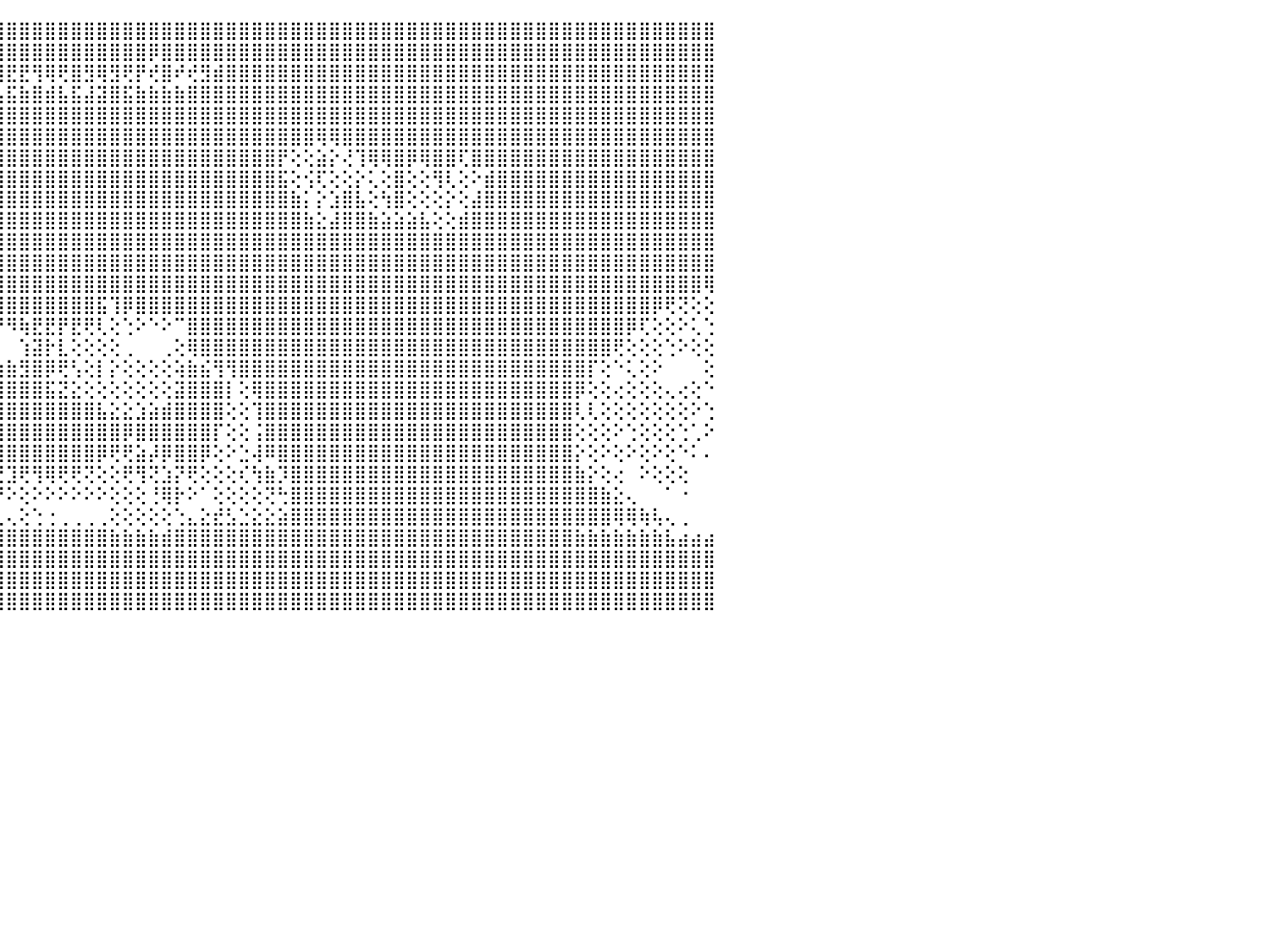

⣿⣿⣿⣿⣿⣿⣿⣿⣿⣿⣿⣿⣿⣿⣿⣿⣿⣿⣿⣿⣿⣿⣿⣿⣿⣿⣿⣿⣿⣿⣿⣿⣿⣿⣿⣿⣿⣿⣿⣿⣿⣿⣿⣿⣿⣿⣿⣿⣿⣿⣿⣿⣿⣿⣿⣿⣿⣿⣿⣿⣿⣿⣿⣿⣿⣿⣿⣿⣿⣿⣿⣿⣿⣿⣿⣿⣿⣿⣿⣿⣿⣿⣿⣿⣿⣿⣿⣿⣿⣿⣿⣿⣿⣿⣿⣿⣿⣿⣿⣿⠀
⣿⣿⣿⣿⣿⣿⣿⣿⣿⣿⣿⣿⣿⣿⣿⣿⣿⣿⣿⣿⣿⣿⣿⣿⣿⣿⣿⣿⣿⣿⣿⣿⣿⣿⣿⣿⣿⣿⣿⢿⣿⣿⣿⣿⣿⣿⣿⣿⣿⣿⣿⣿⣿⣿⣿⣿⡿⣿⣿⣿⣿⣿⣿⣿⣿⣿⣿⣿⣿⣿⣿⣿⣿⣿⣿⣿⣿⣿⣿⣿⣿⣿⣿⣿⣿⣿⣿⣿⣿⣿⣿⣿⣿⣿⣿⣿⣿⣿⣿⣿⠀
⣿⣿⣿⣿⣿⣿⣟⣿⡿⢻⣻⢿⢿⣿⣟⡿⣿⢿⢟⡿⢿⣟⣟⢿⢿⢟⡻⡟⣟⡿⣿⣿⢿⡿⣿⣿⢞⣿⣾⢻⢺⢟⡞⣟⣿⣟⣟⢻⢿⢟⣿⣻⢿⣻⢟⡟⢞⣿⠞⢞⣻⣾⣿⣿⣿⣿⣿⣿⣿⣿⣿⣿⣿⣿⣿⣿⣿⣿⣿⣿⣿⣿⣿⣿⣿⣿⣿⣿⣿⣿⣿⣿⣿⣿⣿⣿⣿⣿⣿⣿⠀
⣿⣿⣿⣿⣿⣿⣼⣿⣷⣾⣯⣮⣵⣷⣽⣵⣿⣽⣿⣯⣧⣿⣿⣿⣿⣾⣽⣷⣿⣵⣿⣽⣽⣯⣿⣷⣵⣿⣧⣿⣼⣾⣯⣾⣧⣯⣷⣿⣾⣧⣯⣼⣽⣿⣯⣷⣷⣷⣷⣿⣿⣿⣿⣿⣿⣿⣿⣿⣿⣿⣿⣿⣿⣿⣿⣿⣿⣿⣿⣿⣿⣿⣿⣿⣿⣿⣿⣿⣿⣿⣿⣿⣿⣿⣿⣿⣿⣿⣿⣿⠀
⣿⣿⣿⣿⣿⣿⣿⣿⣿⣿⣿⣿⣿⣿⣿⣿⣿⣿⣿⣿⣿⣿⣿⣿⣿⣿⣿⣿⣿⣿⣿⣿⣿⣿⣿⣿⣿⣿⣿⣿⣿⣿⣿⣿⣿⣿⣿⣿⣿⣿⣿⣿⣿⣿⣿⣿⣿⣿⣿⣿⣿⣿⣿⣿⣿⣿⣿⣿⣿⣿⣿⣿⣿⣿⣿⣿⣿⣿⣿⣿⣿⣿⣿⣿⣿⣿⣿⣿⣿⣿⣿⣿⣿⣿⣿⣿⣿⣿⣿⣿⠀
⣿⣿⣿⣿⣿⣿⣿⣿⣿⣿⣿⣿⣿⣿⣿⣿⣿⡏⢕⢕⢝⢻⣿⣿⣿⣿⣿⣿⣿⣿⣿⣿⣿⣿⣿⣿⣿⣿⣿⣿⣿⣿⣿⣿⣿⣿⣿⣿⣿⣿⣿⣿⣿⣿⣿⣿⣿⣿⣿⣿⣿⣿⣿⣿⣿⣿⣿⣿⣿⢿⢿⣿⣿⣿⣿⣿⣿⣿⣿⣿⣿⣿⣿⣿⣿⣿⣿⣿⣿⣿⣿⣿⣿⣿⣿⣿⣿⣿⣿⣿⠀
⣿⣿⣿⣿⣿⣿⣿⣿⣿⣿⣿⣿⣿⣿⣿⣿⣿⡕⢕⣿⢇⢕⢔⡿⢿⣿⣿⣿⣿⣿⣿⣿⣿⣿⣿⣿⣿⣿⣿⣿⣿⣿⣿⣿⣿⣿⣿⣿⣿⣿⣿⣿⣿⣿⣿⣿⣿⣿⣿⣿⣿⣿⣿⣿⣿⣿⡟⢕⢕⣵⡕⢜⢹⢿⢿⣿⡿⢿⣿⣿⢏⣿⣿⣿⣿⣿⣿⣿⣿⣿⣿⣿⣿⣿⣿⣿⣿⣿⣿⣿⠀
⣿⣿⣿⣿⣿⣿⣿⣿⣿⣿⣿⣿⣿⣿⣿⣿⣿⣿⢝⢕⢕⣱⢇⢕⢕⡽⢟⢻⡿⢝⢝⣿⣿⣿⣿⣿⣿⣿⣿⣿⣿⣿⣿⣿⣿⣿⣿⣿⣿⣿⣿⣿⣿⣿⣿⣿⣿⣿⣿⣿⣿⣿⣿⣿⣿⣿⣯⢕⢪⢏⢕⢕⡕⢅⢕⣿⢕⢕⢻⢇⢕⠕⣾⣿⣿⣿⣿⣿⣿⣿⣿⣿⣿⣿⣿⣿⣿⣿⣿⣿⠀
⣿⣿⣿⢿⢿⢟⢟⢏⢟⣟⣻⣿⣿⣿⣿⣿⣿⣿⣷⢕⢿⣿⢕⢕⢸⢇⢕⢱⢕⢕⢱⣿⣿⣿⣿⣿⣿⣿⣿⣿⣿⣿⣿⣿⣿⣿⣿⣿⣿⣿⣿⣿⣿⣿⣿⣿⣿⣿⣿⣿⣿⣿⣿⣿⣿⣿⣿⣷⡅⡕⣱⣿⣧⢕⢳⣿⢕⢕⢕⡕⢕⣼⣿⣿⣿⣿⣿⣿⣿⣿⣿⣿⣿⣿⣿⣿⣿⣿⣿⣿⠀
⢟⢝⢕⢱⣵⣿⣿⣾⣿⣿⣿⣿⣿⣿⣿⣿⣿⣿⣷⣷⣾⣿⣧⡜⢕⢕⡱⢕⢕⢕⣿⣿⣿⣿⣿⣿⣿⣿⣿⣿⣿⣿⣿⣿⣿⣿⣿⣿⣿⣿⣿⣿⣿⣿⣿⣿⣿⣿⣿⣿⣿⣿⣿⣿⣿⣿⣿⣿⣷⣕⣼⣿⣿⣷⣵⣵⣵⣧⢕⢕⣾⣿⣿⣿⣿⣿⣿⣿⣿⣿⣿⣿⣿⣿⣿⣿⣿⣿⣿⣿⠀
⣵⢕⢕⢑⢜⠙⠁⠁⢕⢿⢟⢟⢝⢝⠝⠕⢕⢕⢝⢝⢝⢿⣿⣿⣿⣿⣿⢕⣱⣿⣿⣿⣿⣿⣿⣿⣿⣿⣿⣿⣿⣿⣿⣿⣿⣿⣿⣿⣿⣿⣿⣿⣿⣿⣿⣿⣿⣿⣿⣿⣿⣿⣿⣿⣿⣿⣿⣿⣿⣿⣿⣿⣿⣿⣿⣿⣿⣿⣿⣿⣿⣿⣿⣿⣿⣿⣿⣿⣿⣿⣿⣿⣿⣿⣿⣿⣿⣿⣿⣿⠀
⣿⢕⢕⢕⢕⢄⠀⠀⢕⢕⢕⢕⢕⢕⠀⠀⠀⠑⢕⠀⠀⠀⢌⢿⣿⣿⣿⣿⣿⣿⣿⣿⣿⣿⣿⣿⣿⣿⣿⣿⣿⣿⣿⣿⣿⣿⣿⣿⣿⣿⣿⣿⣿⣿⣿⣿⣿⣿⣿⣿⣿⣿⣿⣿⣿⣿⣿⣿⣿⣿⣿⣿⣿⣿⣿⣿⣿⣿⣿⣿⣿⣿⣿⣿⣿⣿⣿⣿⣿⣿⣿⣿⣿⣿⣿⣿⣿⣿⣿⣿⠀
⣿⡳⢕⢕⠀⠀⠀⢕⢕⢕⢕⢅⢕⢕⢐⠀⠀⠀⠕⠕⢔⢄⢕⢜⣿⣿⣿⣿⣿⣿⣿⣿⣿⣿⣿⣿⣿⣿⣿⣿⣿⣿⣿⣿⣿⣿⣿⣿⣿⣿⣿⣿⣿⣿⣿⣿⣿⣿⣿⣿⣿⣿⣿⣿⣿⣿⣿⣿⣿⣿⣿⣿⣿⣿⣿⣿⣿⣿⣿⣿⣿⣿⣿⣿⣿⣿⣿⣿⣿⣿⣿⣿⣿⣿⣿⣿⣿⣿⣿⢿⠀
⢏⢕⢕⢕⢕⢕⢕⢕⢕⠕⢕⢕⠐⠁⠐⠁⠑⠐⠀⠀⠀⠀⠐⢕⢸⣿⣿⣿⣿⣿⣿⣿⣿⣿⣿⣿⣿⣿⣿⣿⣿⣿⣿⣿⣿⣿⣿⣿⣿⣿⣿⣿⣯⢹⡿⣿⣿⣿⣿⣿⣿⣿⣿⣿⣿⣿⣿⣿⣿⣿⣿⣿⣿⣿⣿⣿⣿⣿⣿⣿⣿⣿⣿⣿⣿⣿⣿⣿⣿⣿⣿⣿⣿⣿⣿⡿⢟⢝⢕⢕⠀
⢕⢕⢕⢕⠕⢕⢕⢕⢕⢕⠑⠐⠐⠀⠀⠀⠀⠀⠀⠀⠀⠀⠀⠑⢸⣿⣿⣿⣿⣿⣿⣿⣿⣿⣿⠝⠑⢝⣽⢿⢿⣿⣿⢿⠟⠻⢷⣟⣟⡟⣟⢟⢇⢕⢑⠕⠑⠕⠉⣿⣿⣿⣿⣿⣿⣿⣿⣿⣿⣿⣿⣿⣿⣿⣿⣿⣿⣿⣿⣿⣿⣿⣿⣿⣿⣿⣿⣿⣿⣿⣿⣿⣿⡿⢏⢕⢕⠕⢅⢑⠀
⢕⢕⢕⢑⢁⢕⢕⢕⢕⠑⠄⠀⠀⠀⠀⠀⢄⠀⠀⠀⠀⠀⢄⢕⣼⣿⣿⣿⣿⣿⣿⣿⣿⣿⣿⣔⣰⡿⠇⠀⣱⣿⡏⠂⠁⠀⢱⣽⡗⣇⢕⢕⢕⢕⢀⠀⠀⢀⢕⢿⣿⣿⣿⣿⣿⣿⣿⣿⣿⣿⣿⣿⣿⣿⣿⣿⣿⣿⣿⣿⣿⣿⣿⣿⣿⣿⣿⣿⣿⣿⣿⣿⢟⢕⢕⢕⢑⠕⢕⢕⠀
⢕⠅⠁⠀⠁⠁⢑⢑⠕⠕⠅⢄⠀⠐⠑⠁⠁⠀⠀⢀⢕⣑⣵⣿⣿⣿⣿⣿⣿⣿⣿⣿⣿⣿⣿⣿⣿⣷⣷⣾⣿⣿⣿⣷⣶⣷⣻⣿⡿⢟⢣⢕⡇⡕⢕⢕⢕⢕⢵⣷⣮⢻⢻⣿⣿⣿⣿⣿⣿⣿⣿⣿⣿⣿⣿⣿⣿⣿⣿⣿⣿⣿⣿⣿⣿⣿⣿⣿⣿⣿⡏⢕⠑⢅⢕⠕⠀⠀⠀⢕⠀
⠕⠀⠀⠀⢰⣾⣷⢕⢄⢄⢀⠀⠀⠀⠀⠀⠀⠀⢕⢿⣿⣿⣿⣿⣿⣿⣿⣿⣿⣿⣿⣿⣿⣿⣿⣿⣿⣿⣿⣿⣿⣿⣿⣿⣿⣿⣿⣿⣯⣝⣕⢕⢕⢕⢕⢕⢕⢕⣽⣿⣿⣿⡇⢕⢿⣿⣿⣿⣿⣿⣿⣿⣿⣿⣿⣿⣿⣿⣿⣿⣿⣿⣿⣿⣿⣿⣿⣿⣿⡿⢕⢕⢔⢕⢕⢕⢄⢔⢕⠑⠀
⠁⠀⠀⠀⢸⣿⣧⣷⡕⢕⢕⠀⠀⢔⢄⠕⢀⢄⢕⣸⣿⣿⣿⣿⣿⣿⣿⣿⣿⣿⣿⣿⣿⣿⣿⣿⣿⣿⣿⢿⣿⣿⣿⣿⣿⣿⣿⣿⣿⣿⣿⣿⣧⣕⣕⣱⣵⣾⣿⣿⣿⣿⢕⢕⢹⣿⣿⣿⣿⣿⣿⣿⣿⣿⣿⣿⣿⣿⣿⣿⣿⣿⣿⣿⣿⣿⣿⣿⣿⢇⢇⢕⢕⢕⢕⢕⢕⢕⠕⢑⠀
⢄⣄⣄⣠⣼⣿⣿⠏⢕⢕⢕⢀⢔⢕⢕⢕⢕⢕⣱⣿⣿⣿⣿⣿⣿⣿⣿⣿⣿⣿⣿⣿⣿⣿⣿⣿⣿⣿⣿⣷⣜⣾⣿⣿⣿⣿⣿⣿⣿⣿⣿⣿⣿⣿⡿⣿⣿⣿⣿⣿⣿⡏⢕⢕⢨⣿⣿⣿⣿⣿⣿⣿⣿⣿⣿⣿⣿⣿⣿⣿⣿⣿⣿⣿⣿⣿⣿⣿⣿⢕⢕⢕⠕⢑⢕⢕⢕⢑⢁⠕⠀
⣾⣿⣿⣿⣿⣿⣿⣷⣷⣕⣕⣕⣵⣿⣷⣷⣷⣿⣿⣿⣿⣿⣿⣿⣿⣿⣿⣿⣿⣿⣿⣿⣿⣿⣿⣿⣿⣿⣿⣿⣿⡜⢿⣿⣿⣿⣿⣿⣿⣿⣿⣿⡿⢟⢟⣵⡼⡿⣿⣿⡿⢕⠕⣑⢼⠿⣿⣿⣿⣿⣿⣿⣿⣿⣿⣿⣿⣿⣿⣿⣿⣿⣿⣿⣿⣿⣿⣿⣿⡕⢕⠕⢕⠕⢕⠕⢕⠑⠅⠄⠀
⣿⣿⣿⣿⣿⣿⣿⣿⣿⣿⣿⣿⣿⣿⣿⣿⣿⣿⣿⣿⣿⣿⣿⣿⣿⣿⣿⣿⣿⣿⣿⣿⣿⣿⣿⣿⢕⢕⢔⢜⢔⡕⣿⡝⢝⣹⢟⢻⢿⢟⢟⢝⢕⢕⢟⢻⢝⣱⡝⢟⢕⢕⢕⢎⢳⣷⡹⣿⣿⣿⣿⣿⣿⣿⣿⣿⣿⣿⣿⣿⣿⣿⣿⣿⣿⣿⣿⣿⣿⣷⡕⢕⢔⠀⠕⢕⢕⢕⠀⠀⠀
⣿⣿⣿⣿⣿⣿⣿⣿⣿⣿⣿⣿⣿⣿⣿⣿⣿⣿⣿⣿⣿⣿⣿⣿⣿⣿⣿⣿⣿⣿⣿⣿⣿⣿⣿⢇⢕⢕⢕⢕⢸⣿⡏⠟⠟⠕⢕⠕⠕⠕⠕⠕⠕⢕⢕⢕⢘⢿⡗⠕⠁⢕⢕⢕⢕⢝⢓⣿⣿⣿⣿⣿⣿⣿⣿⣿⣿⣿⣿⣿⣿⣿⣿⣿⣿⣿⣿⣿⣿⣿⣿⣷⣕⢄⠀⠀⠁⠐⠀⠀⠀
⣝⣛⣯⣯⣯⣭⣝⣩⣽⣭⣭⣽⣽⣿⣿⣿⣿⣿⣿⣿⣿⣿⣿⣿⣿⣿⣿⣿⣿⣿⣿⣿⣿⣿⣿⣇⢕⢑⢁⢕⢟⢟⢟⢔⢄⢄⢕⢑⢐⢀⢀⢀⢀⢕⢕⢕⢕⢕⢑⣄⣕⣞⣣⣑⣕⣕⣵⣿⣿⣿⣿⣿⣿⣿⣿⣿⣿⣿⣿⣿⣿⣿⣿⣿⣿⣿⣿⣿⣿⣿⣿⣿⢿⢿⢷⢧⢄⢀⠀⠀⠀
⣿⣿⣿⣿⣿⣿⣿⣿⣿⣿⣿⣿⣿⣿⣿⣿⣿⣿⣿⣿⣿⣿⣿⣿⣿⣿⣿⣿⣿⣿⣿⣿⣿⣿⣿⣿⣿⣿⣿⣿⣿⣿⣿⣿⣿⣿⣿⣿⣿⣿⣿⣿⣿⣷⣷⣷⣷⣾⣿⣿⣿⣿⣿⣿⣿⣿⣿⣿⣿⣿⣿⣿⣿⣿⣿⣿⣿⣿⣿⣿⣿⣿⣿⣿⣿⣿⣿⣿⣿⣷⣷⣷⣷⣷⣷⣷⣧⣴⣴⣴⠀
⣿⣿⣿⣿⣿⣿⣿⣿⣿⣿⣿⣿⣿⣿⣿⣿⣿⣿⣿⣿⣿⣿⣿⣿⣿⣿⣿⣿⣿⣿⣿⣿⣿⣿⣿⣿⣿⣿⣿⣿⣿⣿⣿⣿⣿⣿⣿⣿⣿⣿⣿⣿⣿⣿⣿⣿⣿⣿⣿⣿⣿⣿⣿⣿⣿⣿⣿⣿⣿⣿⣿⣿⣿⣿⣿⣿⣿⣿⣿⣿⣿⣿⣿⣿⣿⣿⣿⣿⣿⣿⣿⣿⣿⣿⣿⣿⣿⣿⣿⣿⠀
⣿⣿⣿⣿⣿⣿⣿⣿⣿⣿⣿⣿⣿⣿⣿⣿⣿⣿⣿⣿⣿⣿⣿⣿⣿⣿⣿⣿⣿⣿⣿⣿⣿⣿⣿⣿⣿⣿⣿⣿⣿⣿⣿⣿⣿⣿⣿⣿⣿⣿⣿⣿⣿⣿⣿⣿⣿⣿⣿⣿⣿⣿⣿⣿⣿⣿⣿⣿⣿⣿⣿⣿⣿⣿⣿⣿⣿⣿⣿⣿⣿⣿⣿⣿⣿⣿⣿⣿⣿⣿⣿⣿⣿⣿⣿⣿⣿⣿⣿⣿⠀
⣿⣿⣿⣿⣿⣿⣿⣿⣿⣿⣿⣿⣿⣿⣿⣿⣿⣿⣿⣿⣿⣿⣿⣿⣿⣿⣿⣿⣿⣿⣿⣿⣿⣿⣿⣿⣿⣿⣿⣿⣿⣿⣿⣿⣿⣿⣿⣿⣿⣿⣿⣿⣿⣿⣿⣿⣿⣿⣿⣿⣿⣿⣿⣿⣿⣿⣿⣿⣿⣿⣿⣿⣿⣿⣿⣿⣿⣿⣿⣿⣿⣿⣿⣿⣿⣿⣿⣿⣿⣿⣿⣿⣿⣿⣿⣿⣿⣿⣿⣿⠀
⠀⠀⠀⠀⠀⠀⠀⠀⠀⠀⠀⠀⠀⠀⠀⠀⠀⠀⠀⠀⠀⠀⠀⠀⠀⠀⠀⠀⠀⠀⠀⠀⠀⠀⠀⠀⠀⠀⠀⠀⠀⠀⠀⠀⠀⠀⠀⠀⠀⠀⠀⠀⠀⠀⠀⠀⠀⠀⠀⠀⠀⠀⠀⠀⠀⠀⠀⠀⠀⠀⠀⠀⠀⠀⠀⠀⠀⠀⠀⠀⠀⠀⠀⠀⠀⠀⠀⠀⠀⠀⠀⠀⠀⠀⠀⠀⠀⠀⠀⠀⠀